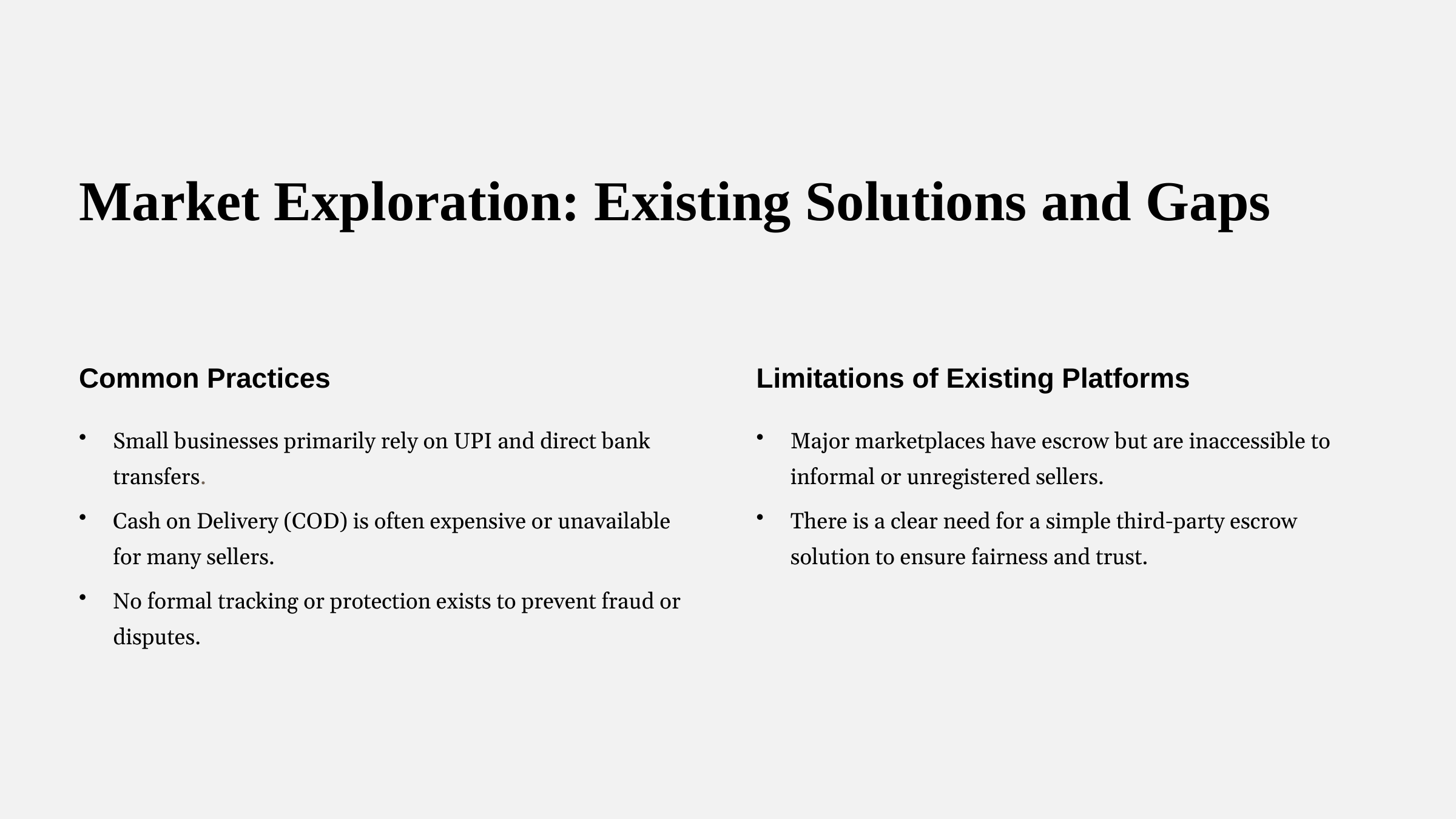

Market Exploration: Existing Solutions and Gaps
Common Practices
Limitations of Existing Platforms
Small businesses primarily rely on UPI and direct bank transfers.
Major marketplaces have escrow but are inaccessible to informal or unregistered sellers.
Cash on Delivery (COD) is often expensive or unavailable for many sellers.
There is a clear need for a simple third-party escrow solution to ensure fairness and trust.
No formal tracking or protection exists to prevent fraud or disputes.